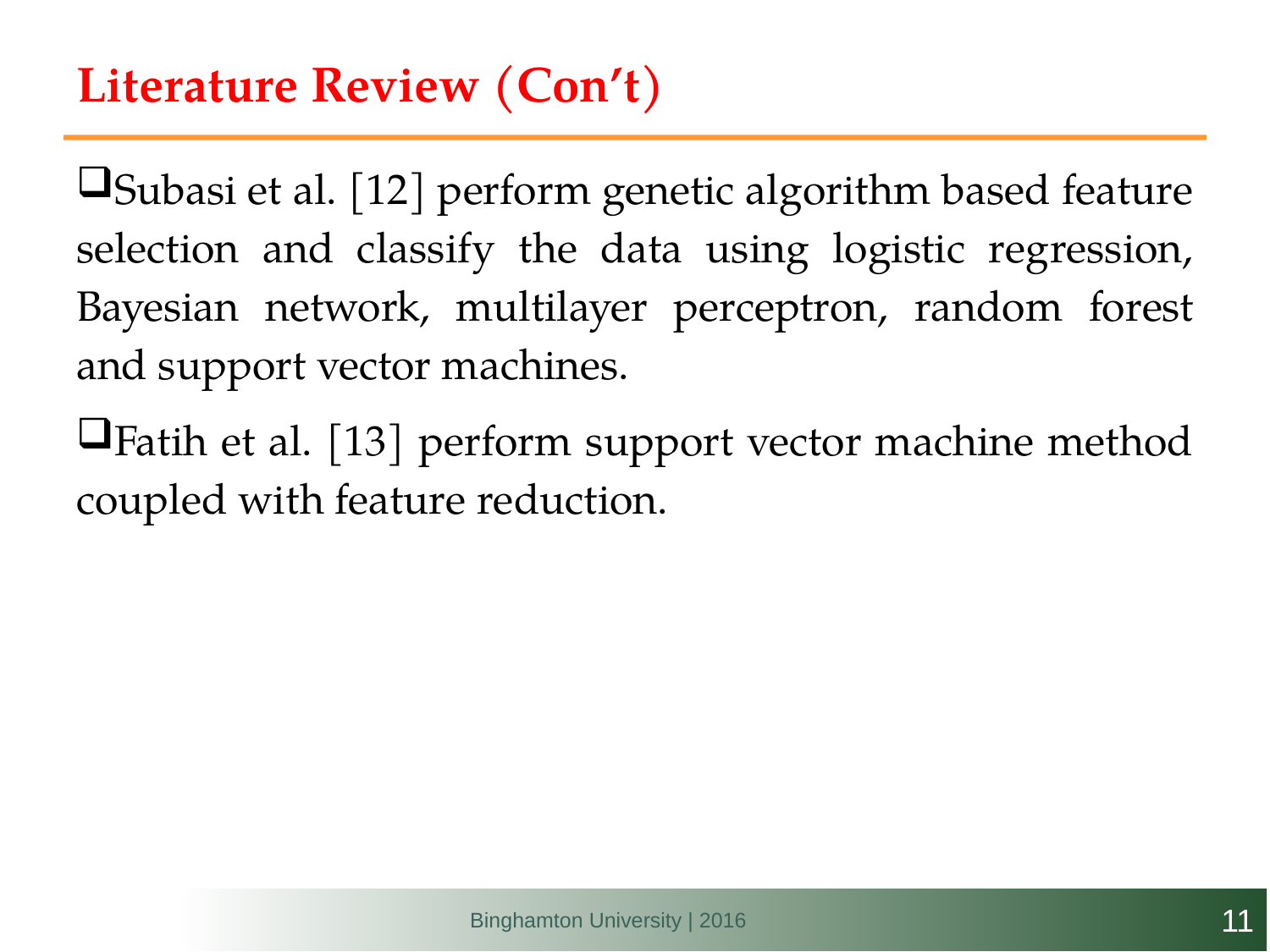

# Literature Review (Con’t)
Subasi et al. [12] perform genetic algorithm based feature selection and classify the data using logistic regression, Bayesian network, multilayer perceptron, random forest and support vector machines.
Fatih et al. [13] perform support vector machine method coupled with feature reduction.